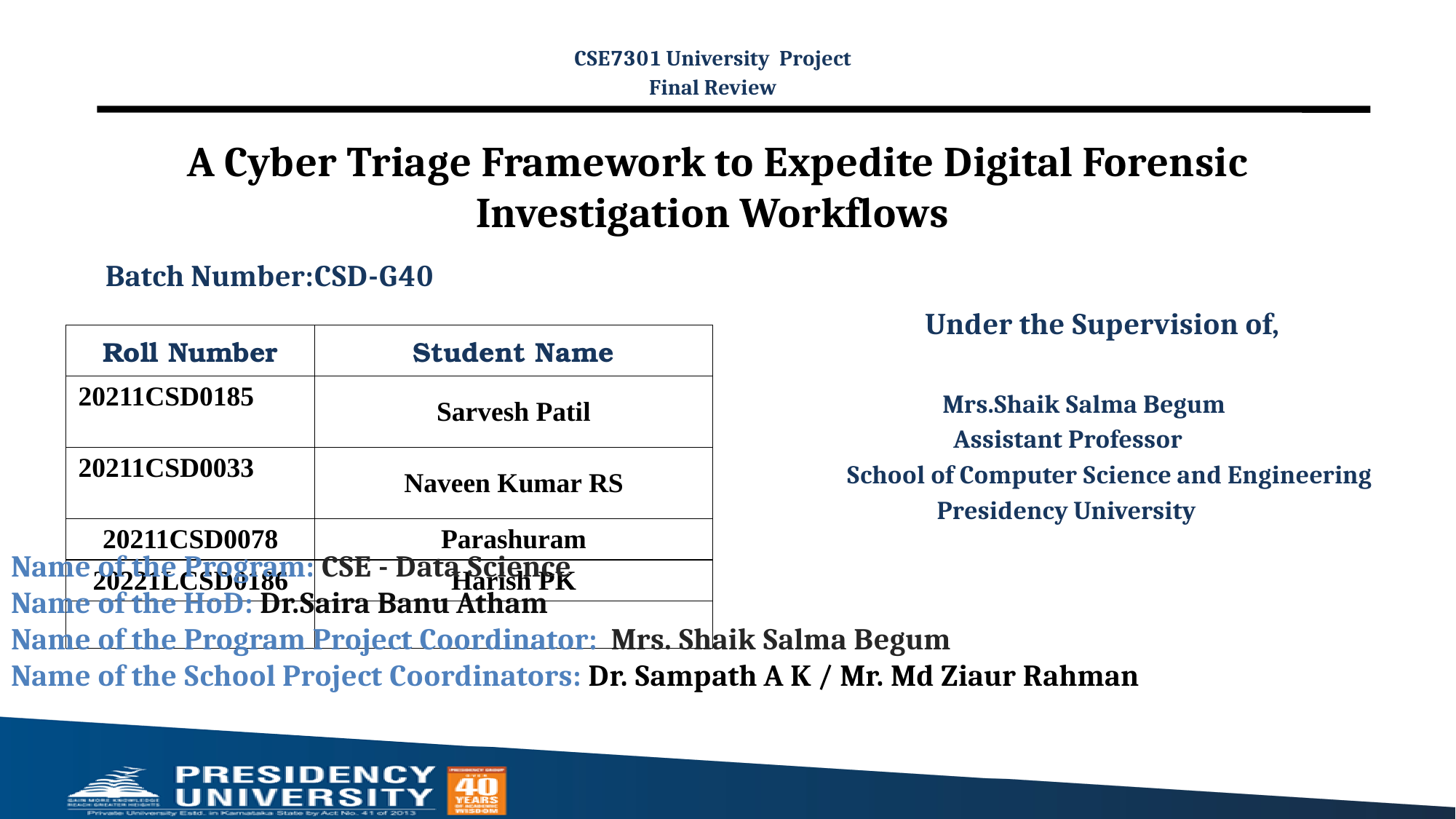

CSE7301 University  Project
Final Review
# A Cyber Triage Framework to Expedite Digital Forensic Investigation Workflows
Batch Number:CSD-G40

Under the Supervision of,

                            Mrs.Shaik Salma Begum
                              Assistant Professor
           School of Computer Science and Engineering
                           Presidency University

| Roll Number | Student Name |
| --- | --- |
| 20211CSD0185 | Sarvesh Patil |
| 20211CSD0033 | Naveen Kumar RS |
| 20211CSD0078 | Parashuram |
| 20221LCSD0186 | Harish PK |
|  |  |
Name of the Program: CSE - Data Science
Name of the HoD: Dr.Saira Banu Atham
Name of the Program Project Coordinator:  Mrs. Shaik Salma Begum
Name of the School Project Coordinators: Dr. Sampath A K / Mr. Md Ziaur Rahman